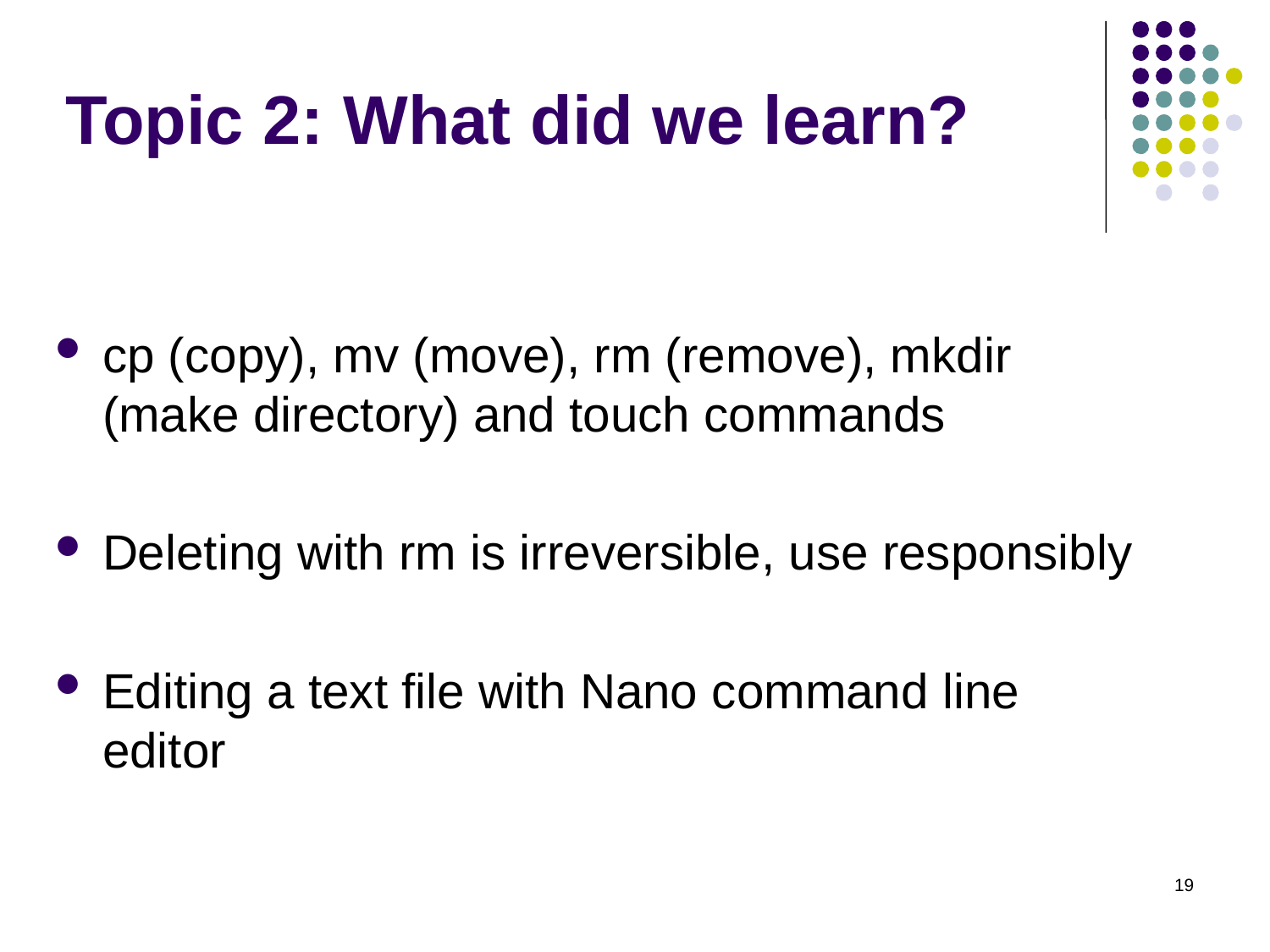

# Topic 2: What did we learn?

cp (copy), mv (move), rm (remove), mkdir (make directory) and touch commands

Deleting with rm is irreversible, use responsibly

Editing a text file with Nano command line editor

19